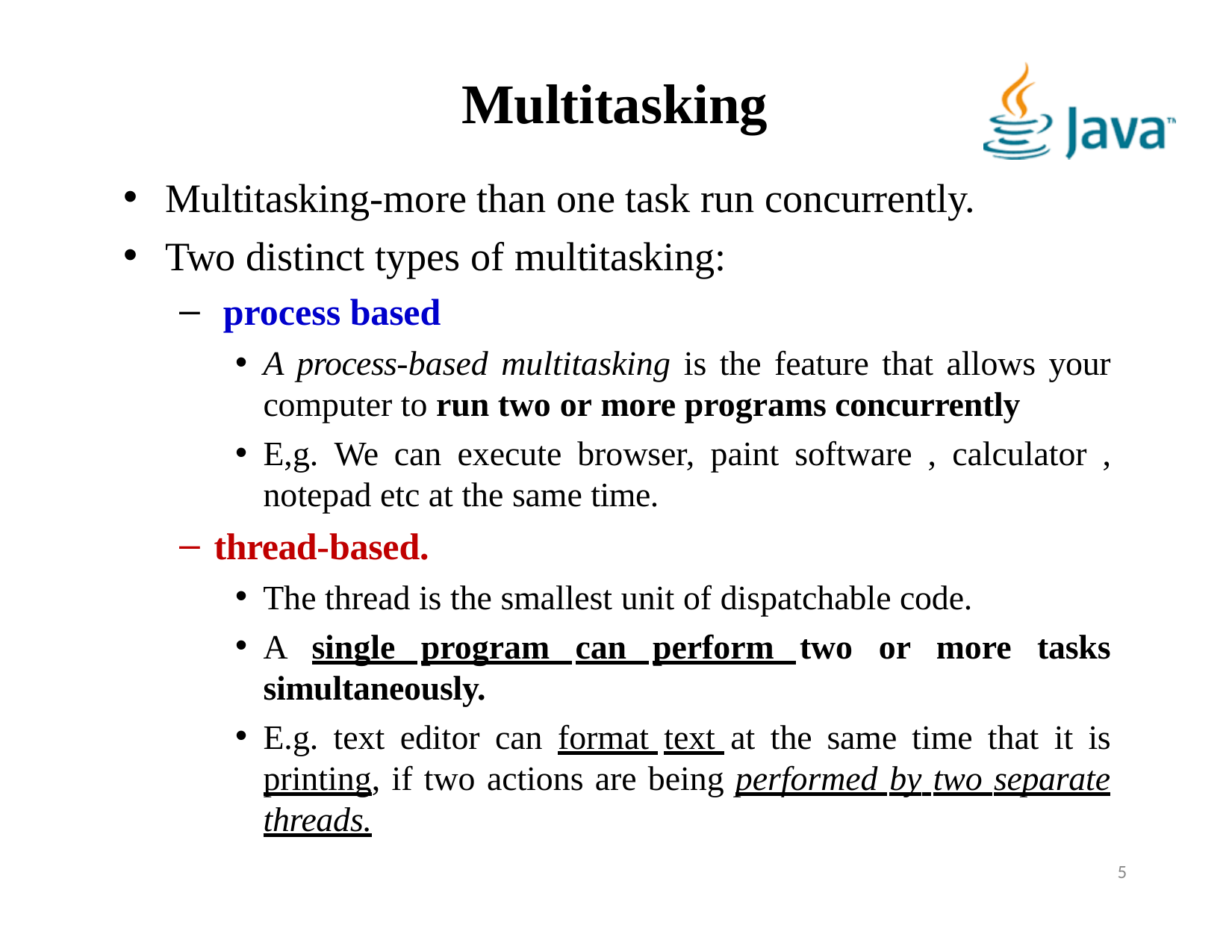

# Multitasking
Multitasking-more than one task run concurrently.
Two distinct types of multitasking:
process based
A process-based multitasking is the feature that allows your computer to run two or more programs concurrently
E,g. We can execute browser, paint software , calculator , notepad etc at the same time.
thread-based.
The thread is the smallest unit of dispatchable code.
A  single  program  can  perform  two  or  more  tasks simultaneously.
E.g. text editor can format text at the same time that it is printing, if two actions are being performed by two separate threads.
5